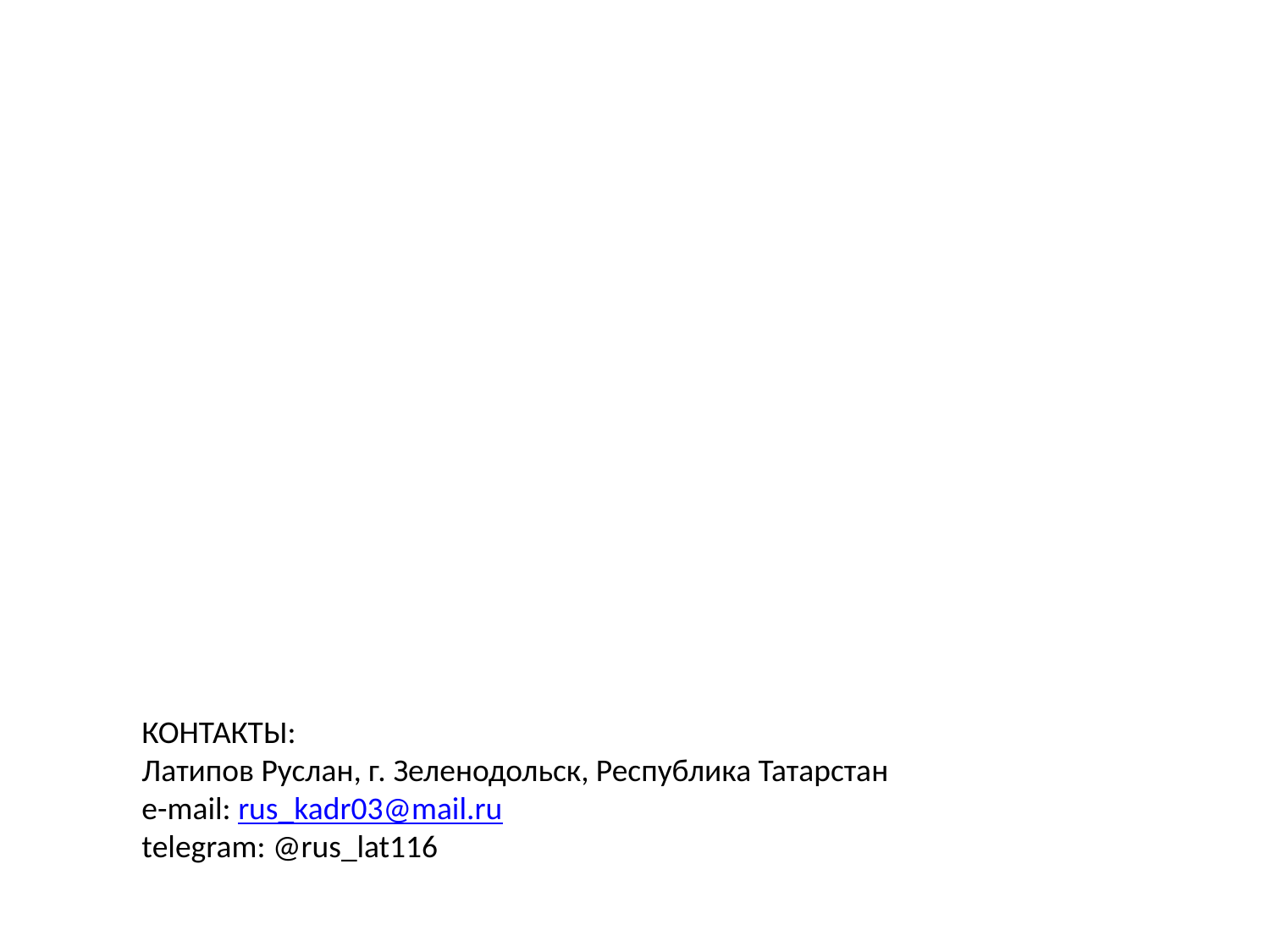

КОНТАКТЫ:
Латипов Руслан, г. Зеленодольск, Республика Татарстан
e-mail: rus_kadr03@mail.ru
telegram: @rus_lat116